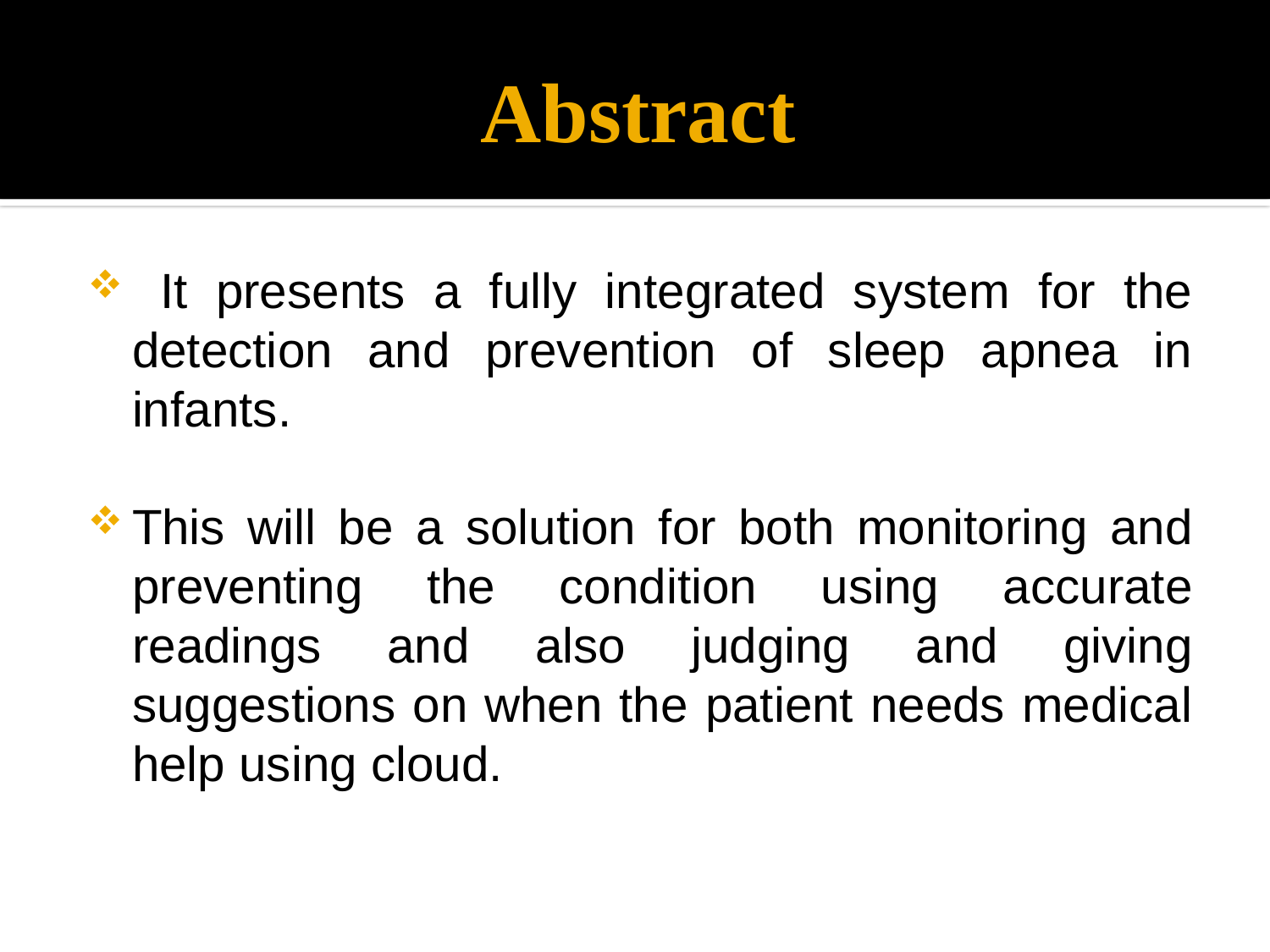

# Abstract
 It presents a fully integrated system for the detection and prevention of sleep apnea in infants.

This will be a solution for both monitoring and preventing the condition using accurate readings and also judging and giving suggestions on when the patient needs medical help using cloud.